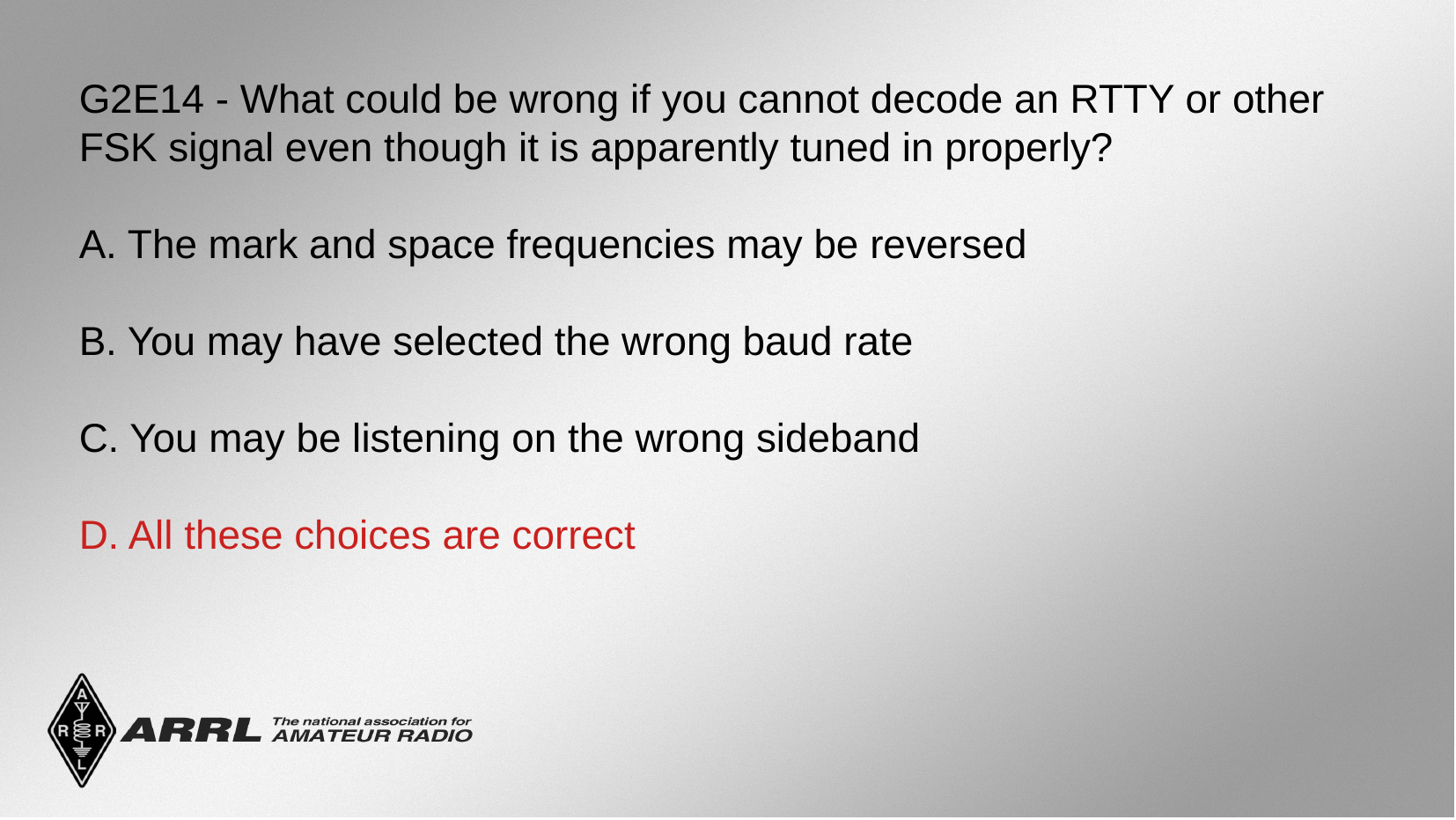

G2E14 - What could be wrong if you cannot decode an RTTY or other FSK signal even though it is apparently tuned in properly?

A. The mark and space frequencies may be reversed

B. You may have selected the wrong baud rate

C. You may be listening on the wrong sideband

D. All these choices are correct